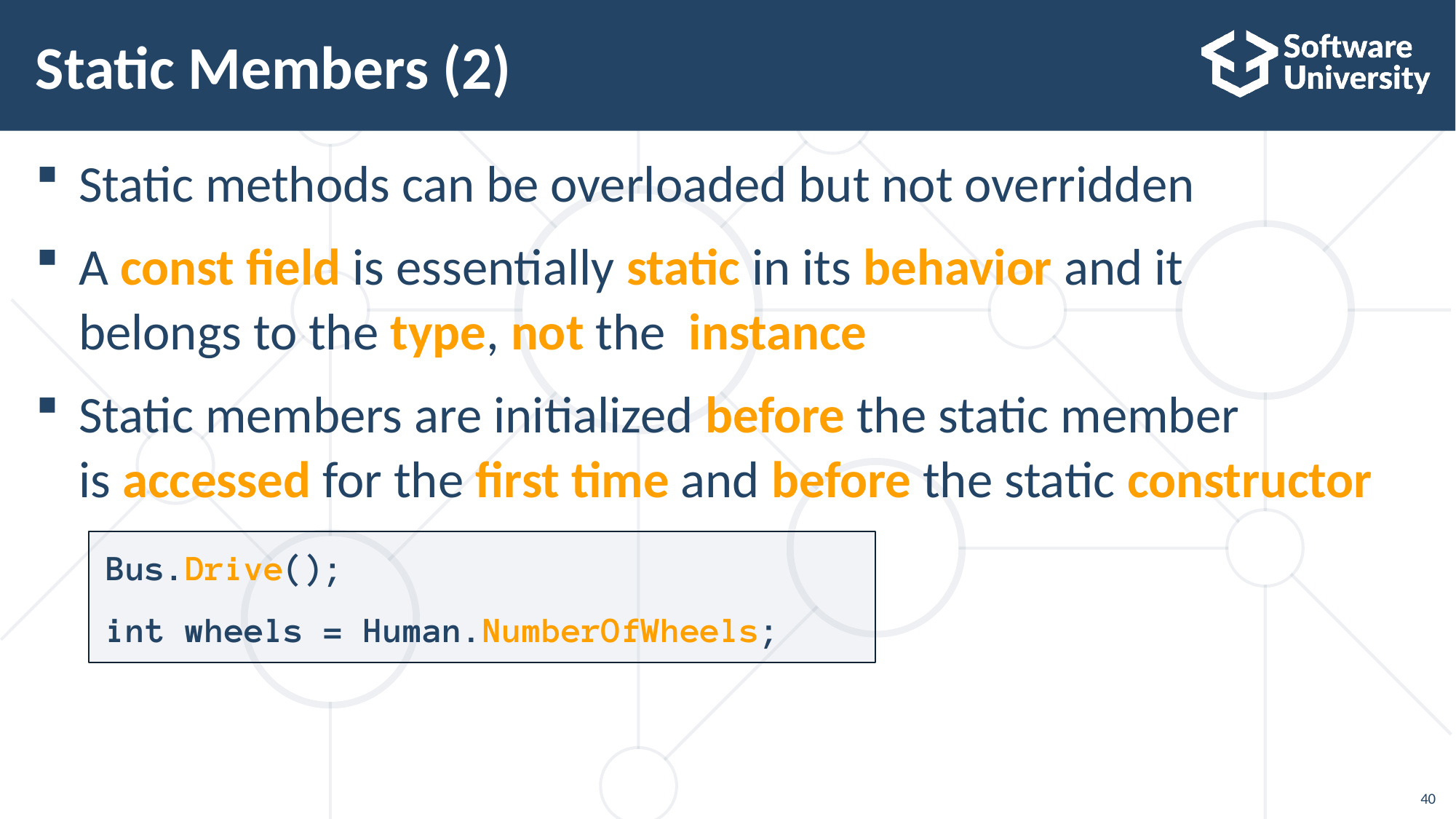

# Static Members (2)
Static methods can be overloaded but not overridden
A const field is essentially static in its behavior and it
belongs to the type, not the  instance
Static members are initialized before the static member
is accessed for the first time and before the static constructor
Bus.Drive();
int wheels = Human.NumberOfWheels;
40